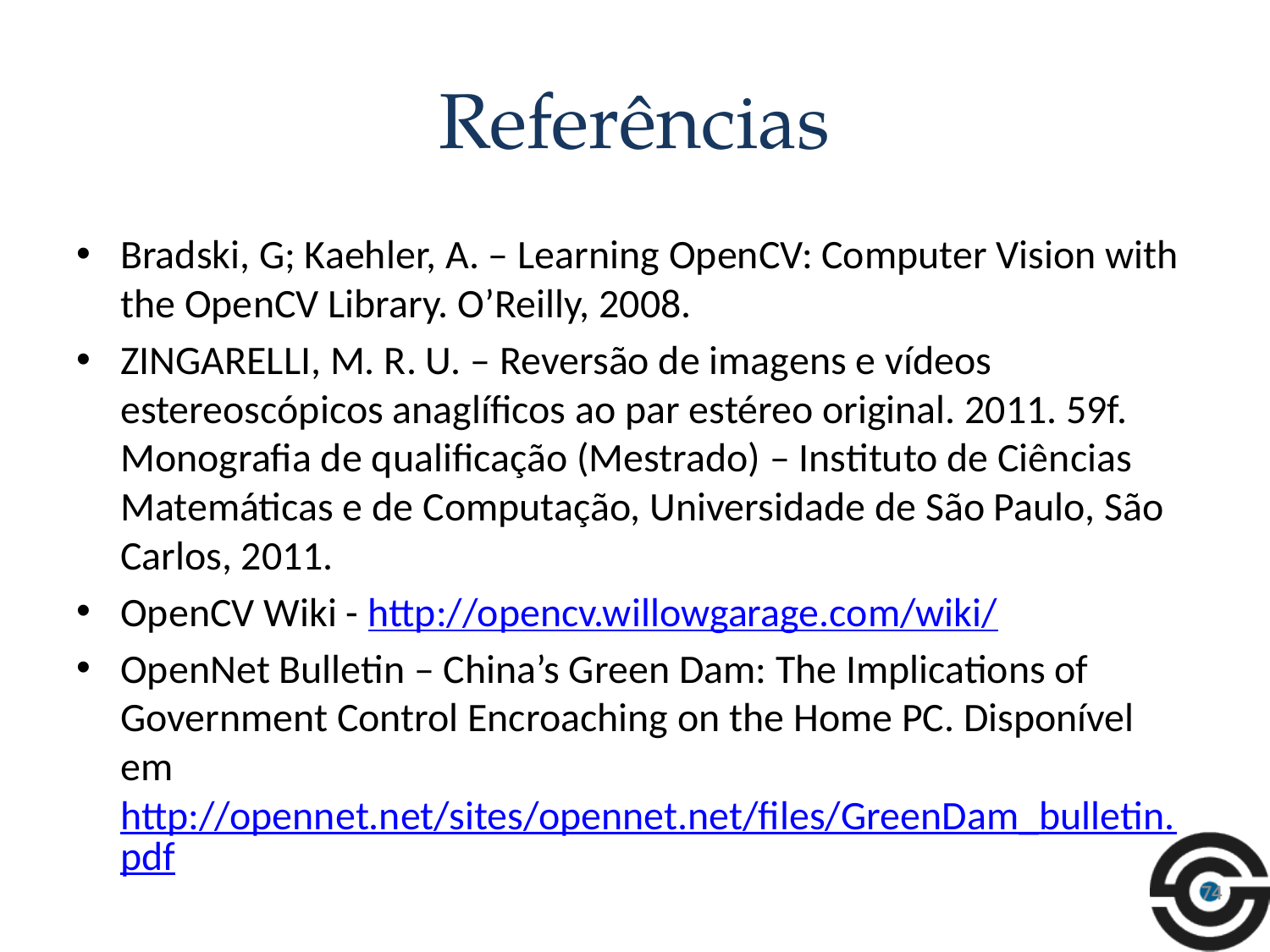

# Referências
Bradski, G; Kaehler, A. – Learning OpenCV: Computer Vision with the OpenCV Library. O’Reilly, 2008.
ZINGARELLI, M. R. U. – Reversão de imagens e vídeos estereoscópicos anaglíficos ao par estéreo original. 2011. 59f. Monografia de qualificação (Mestrado) – Instituto de Ciências Matemáticas e de Computação, Universidade de São Paulo, São Carlos, 2011.
OpenCV Wiki - http://opencv.willowgarage.com/wiki/
OpenNet Bulletin – China’s Green Dam: The Implications of Government Control Encroaching on the Home PC. Disponível em http://opennet.net/sites/opennet.net/files/GreenDam_bulletin.pdf

74